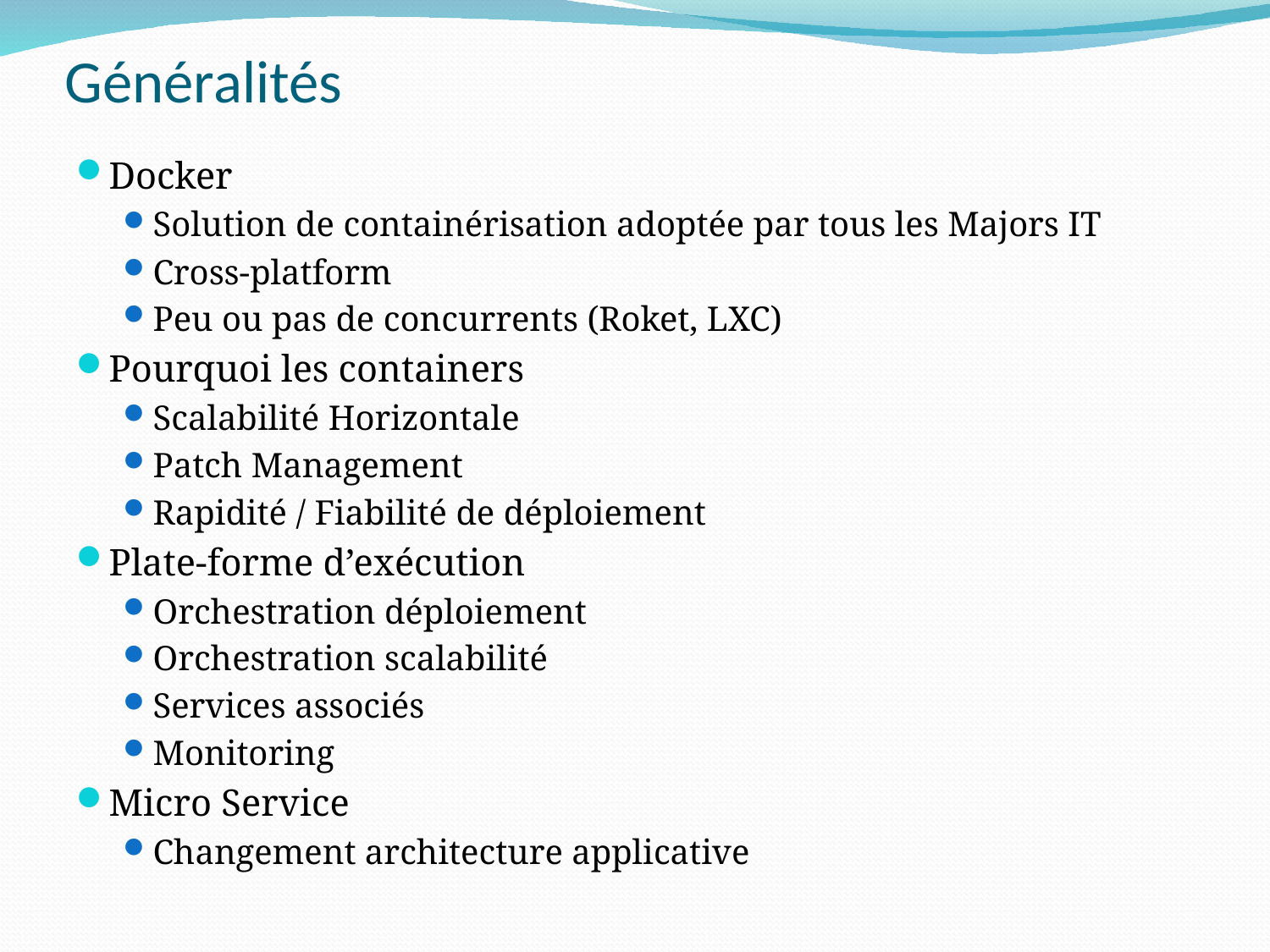

# Généralités
Docker
Solution de containérisation adoptée par tous les Majors IT
Cross-platform
Peu ou pas de concurrents (Roket, LXC)
Pourquoi les containers
Scalabilité Horizontale
Patch Management
Rapidité / Fiabilité de déploiement
Plate-forme d’exécution
Orchestration déploiement
Orchestration scalabilité
Services associés
Monitoring
Micro Service
Changement architecture applicative